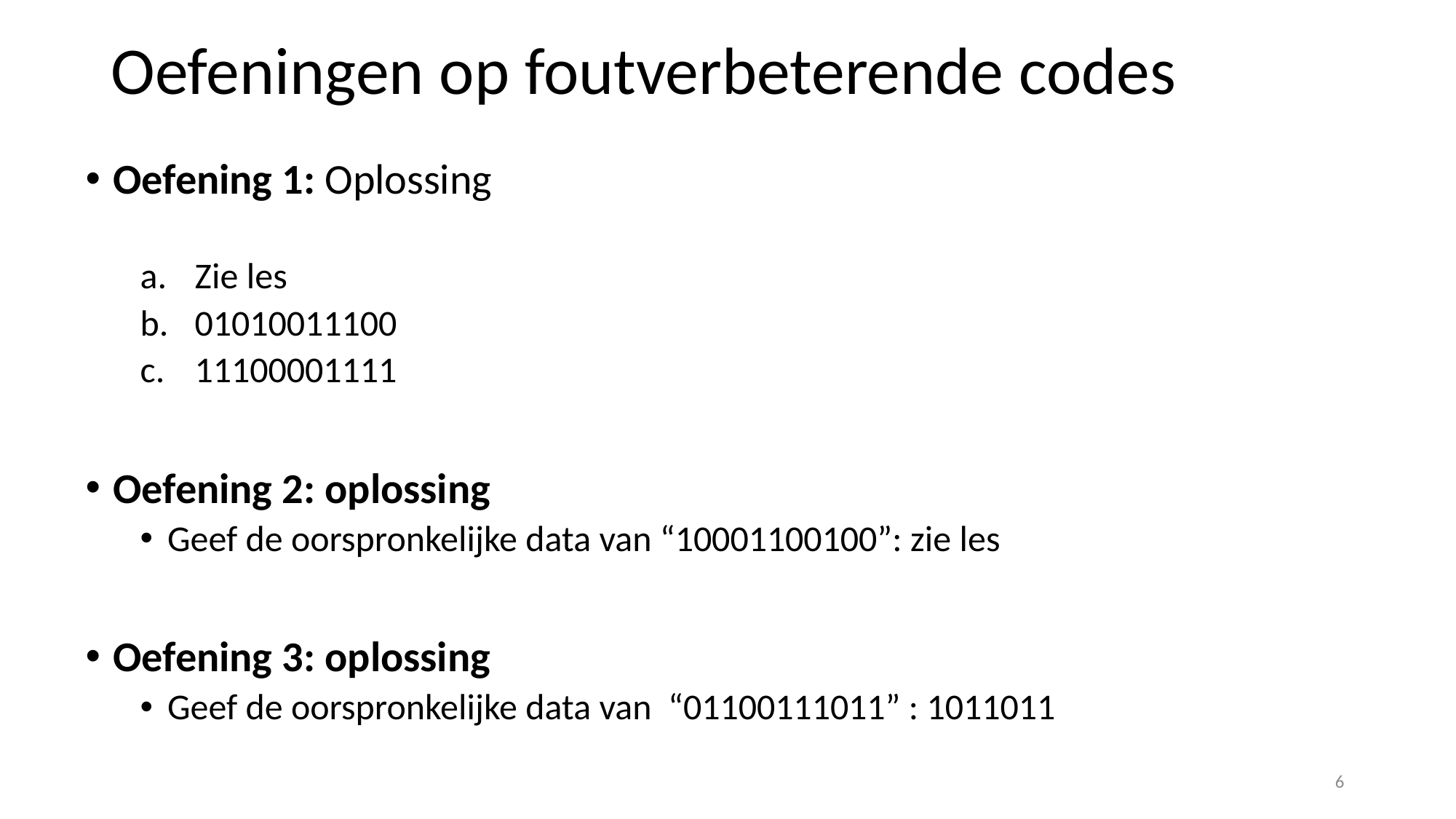

# Oefeningen op foutverbeterende codes
Oefening 1: Oplossing

Zie les
01010011100
11100001111

Oefening 2: oplossing
Geef de oorspronkelijke data van “10001100100”: zie les

Oefening 3: oplossing
Geef de oorspronkelijke data van  “01100111011” : 1011011

6